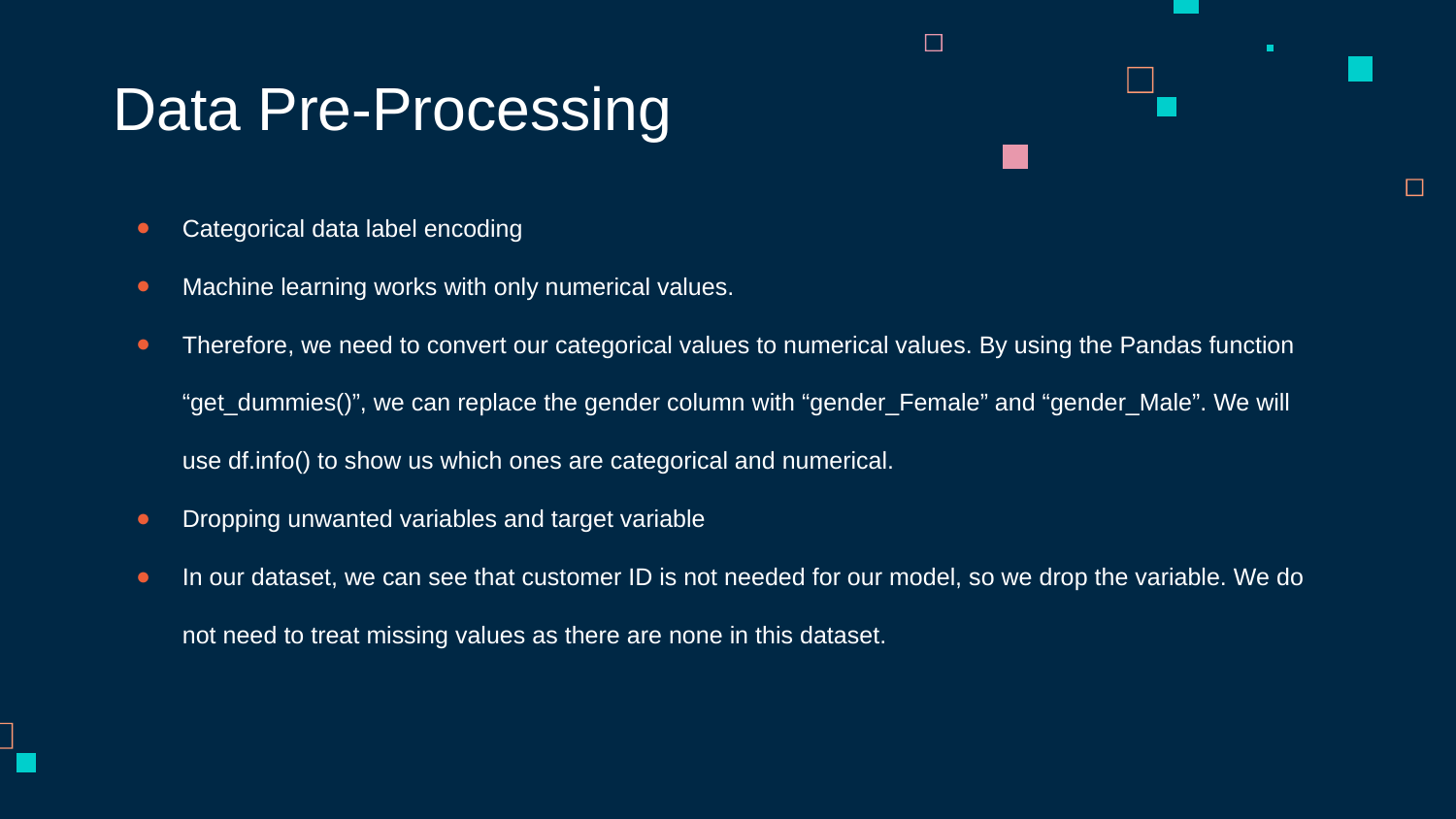

# Data Pre-Processing
Categorical data label encoding
Machine learning works with only numerical values.
Therefore, we need to convert our categorical values to numerical values. By using the Pandas function “get_dummies()”, we can replace the gender column with “gender_Female” and “gender_Male”. We will use df.info() to show us which ones are categorical and numerical.
Dropping unwanted variables and target variable
In our dataset, we can see that customer ID is not needed for our model, so we drop the variable. We do not need to treat missing values as there are none in this dataset.